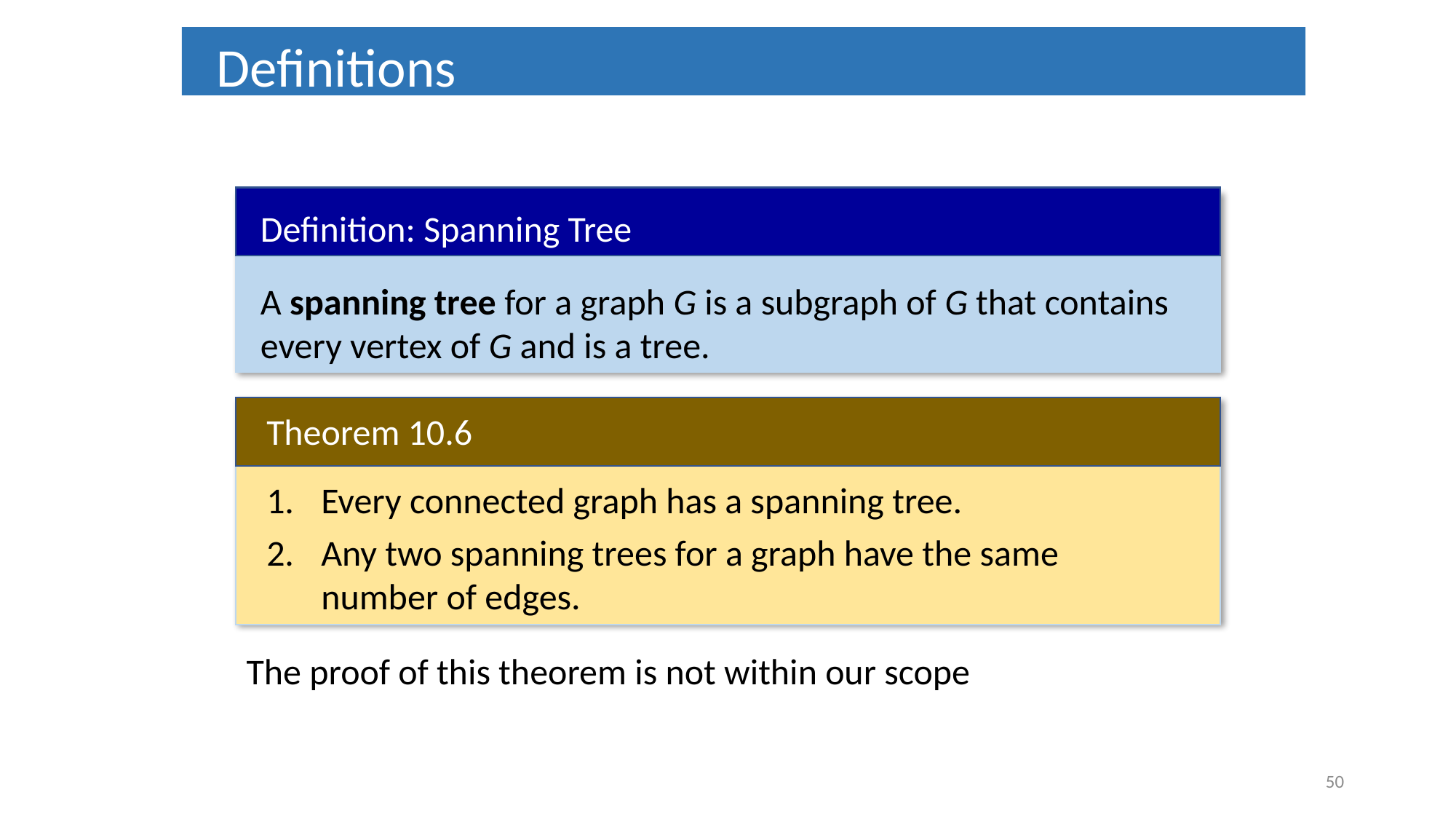

Definitions

Definition: Spanning Tree
A spanning tree for a graph G is a subgraph of G that contains every vertex of G and is a tree.

Theorem 10.6
Every connected graph has a spanning tree.
Any two spanning trees for a graph have the same number of edges.
The proof of this theorem is not within our scope
50